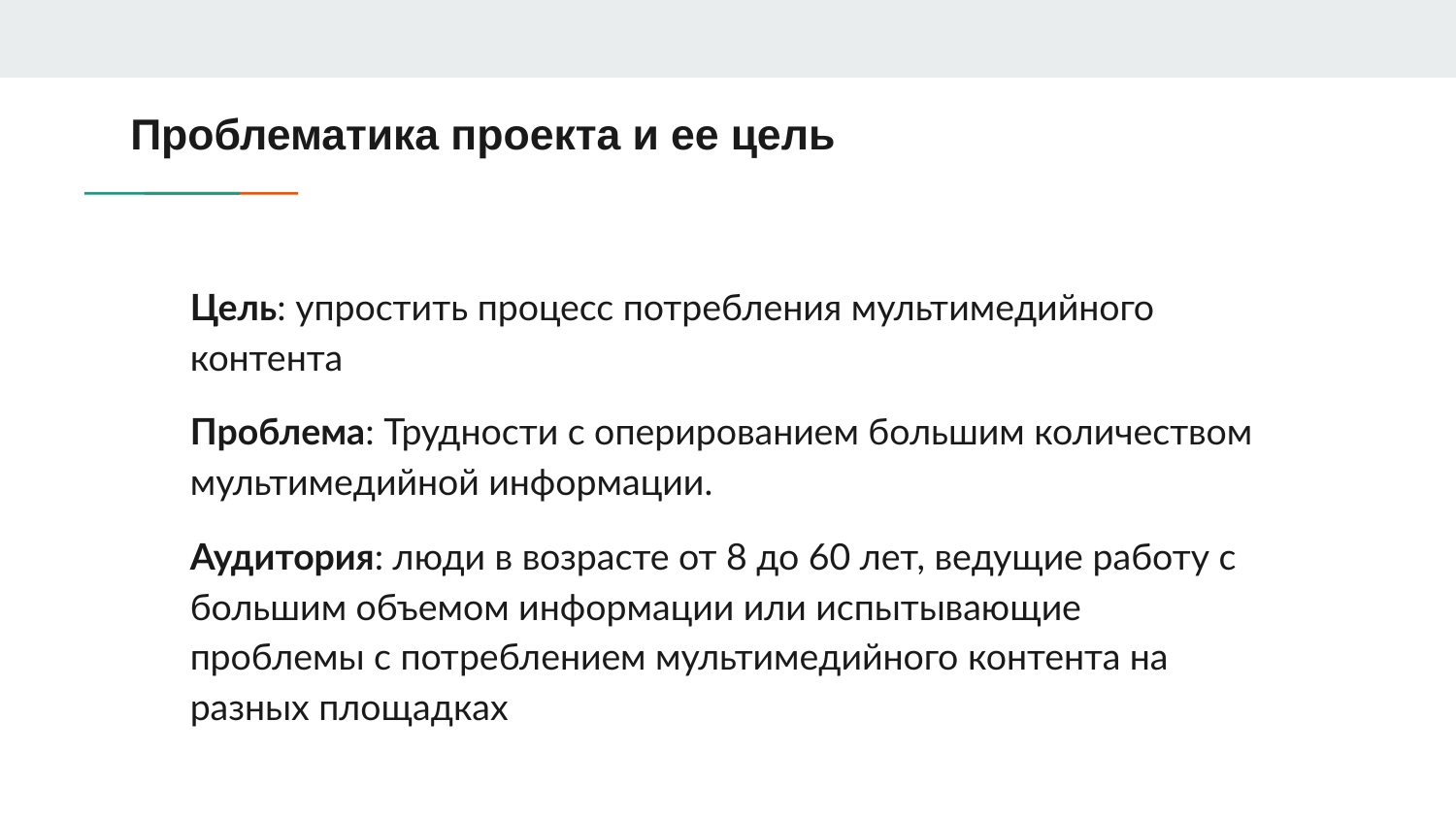

# Проблематика проекта и ее цель
Цель: упростить процесс потребления мультимедийного контента
Проблема: Трудности с оперированием большим количеством мультимедийной информации.
Аудитория: люди в возрасте от 8 до 60 лет, ведущие работу с большим объемом информации или испытывающие проблемы с потреблением мультимедийного контента на разных площадках